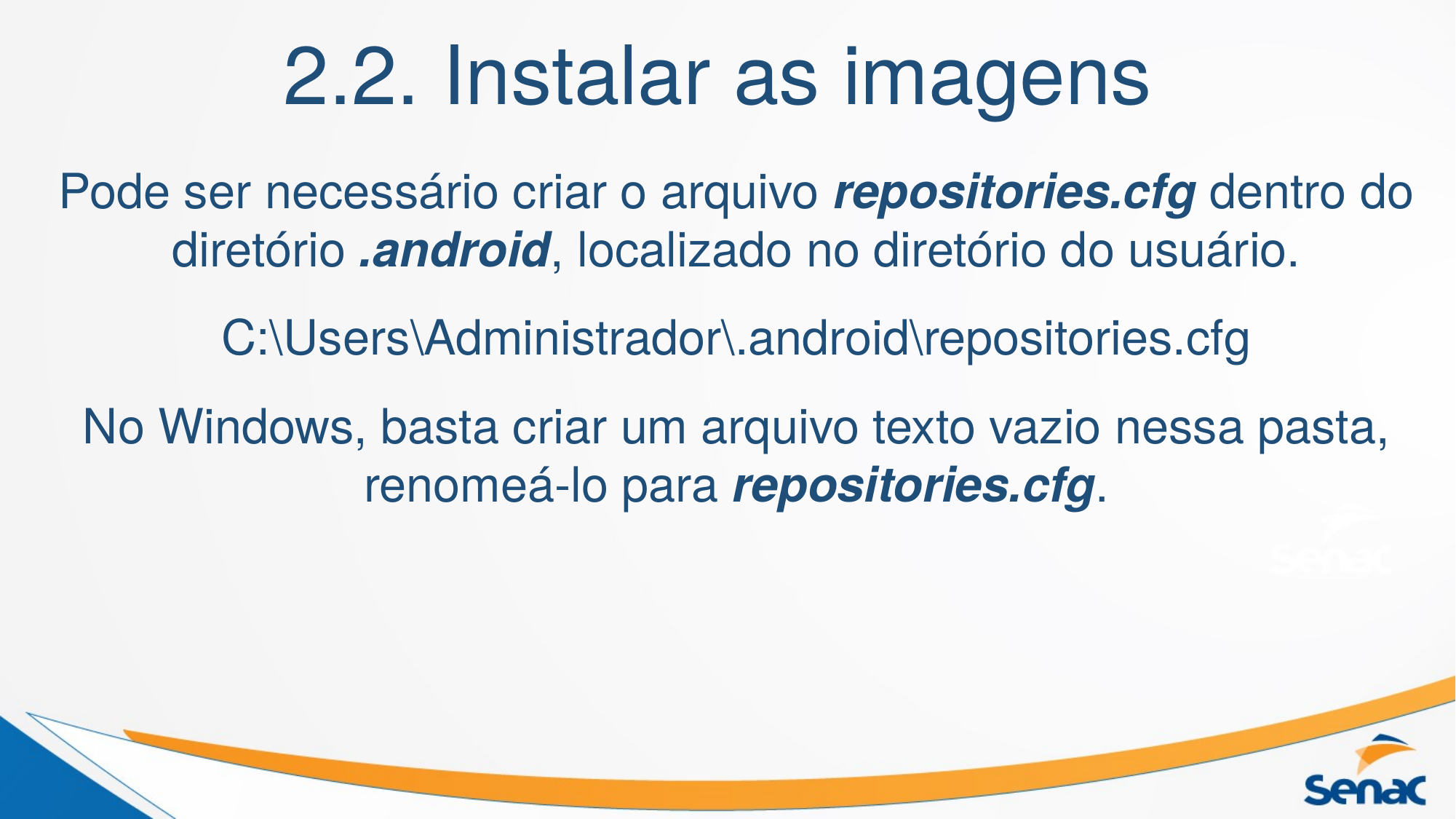

# 2.2. Instalar as imagens
Pode ser necessário criar o arquivo repositories.cfg dentro do diretório .android, localizado no diretório do usuário.
C:\Users\Administrador\.android\repositories.cfg
No Windows, basta criar um arquivo texto vazio nessa pasta, renomeá-lo para repositories.cfg.